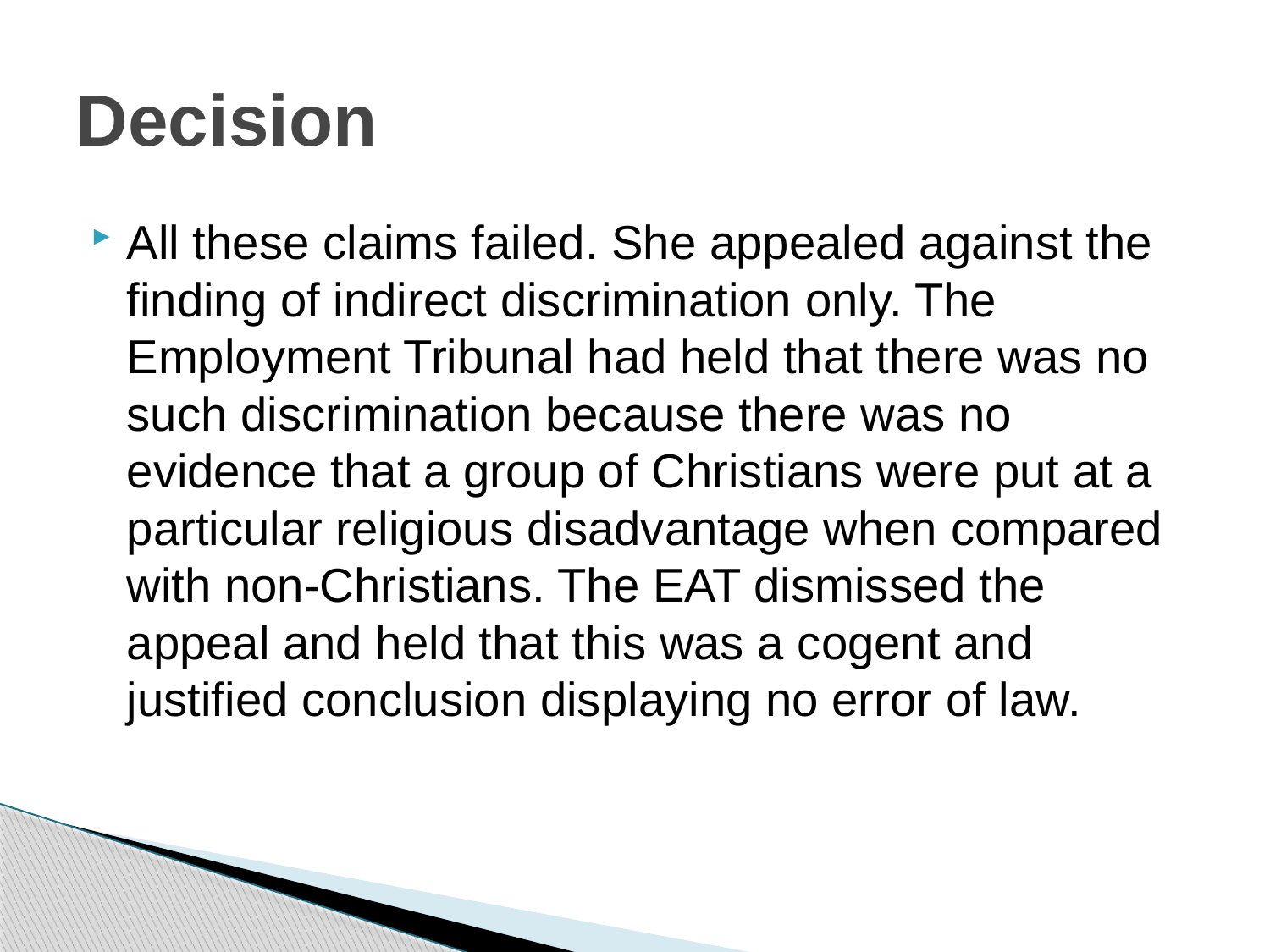

# Decision
All these claims failed. She appealed against the finding of indirect discrimination only. The Employment Tribunal had held that there was no such discrimination because there was no evidence that a group of Christians were put at a particular religious disadvantage when compared with non-Christians. The EAT dismissed the appeal and held that this was a cogent and justified conclusion displaying no error of law.